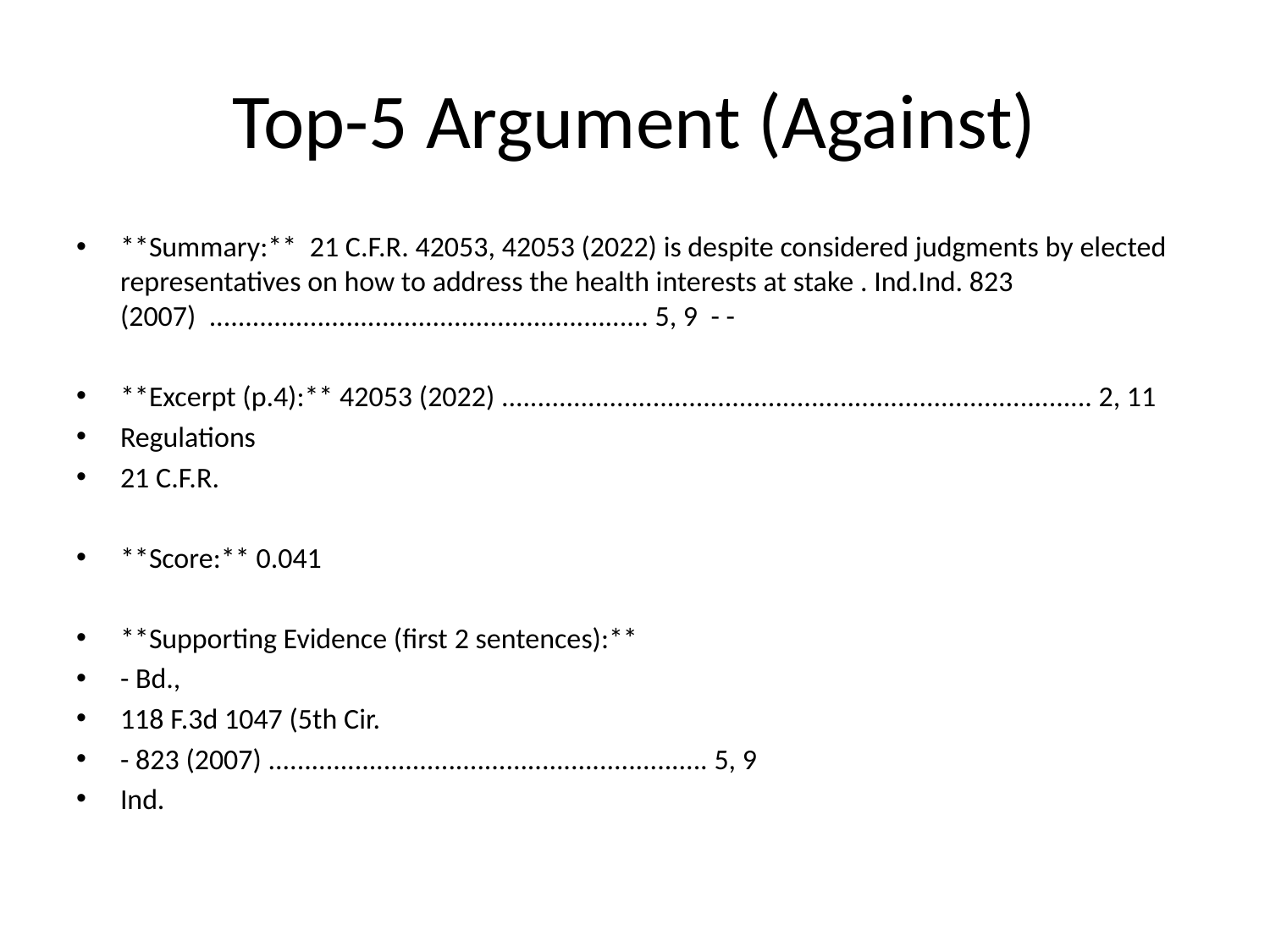

# Top-5 Argument (Against)
**Summary:**  21 C.F.R. 42053, 42053 (2022) is despite considered judgments by elected representatives on how to address the health interests at stake . Ind.Ind. 823 (2007)  ............................................................. 5, 9  - -

**Excerpt (p.4):** 42053 (2022) .................................................................................. 2, 11
Regulations
21 C.F.R.

**Score:** 0.041

**Supporting Evidence (first 2 sentences):**
- Bd.,
118 F.3d 1047 (5th Cir.
- 823 (2007) ............................................................. 5, 9
Ind.